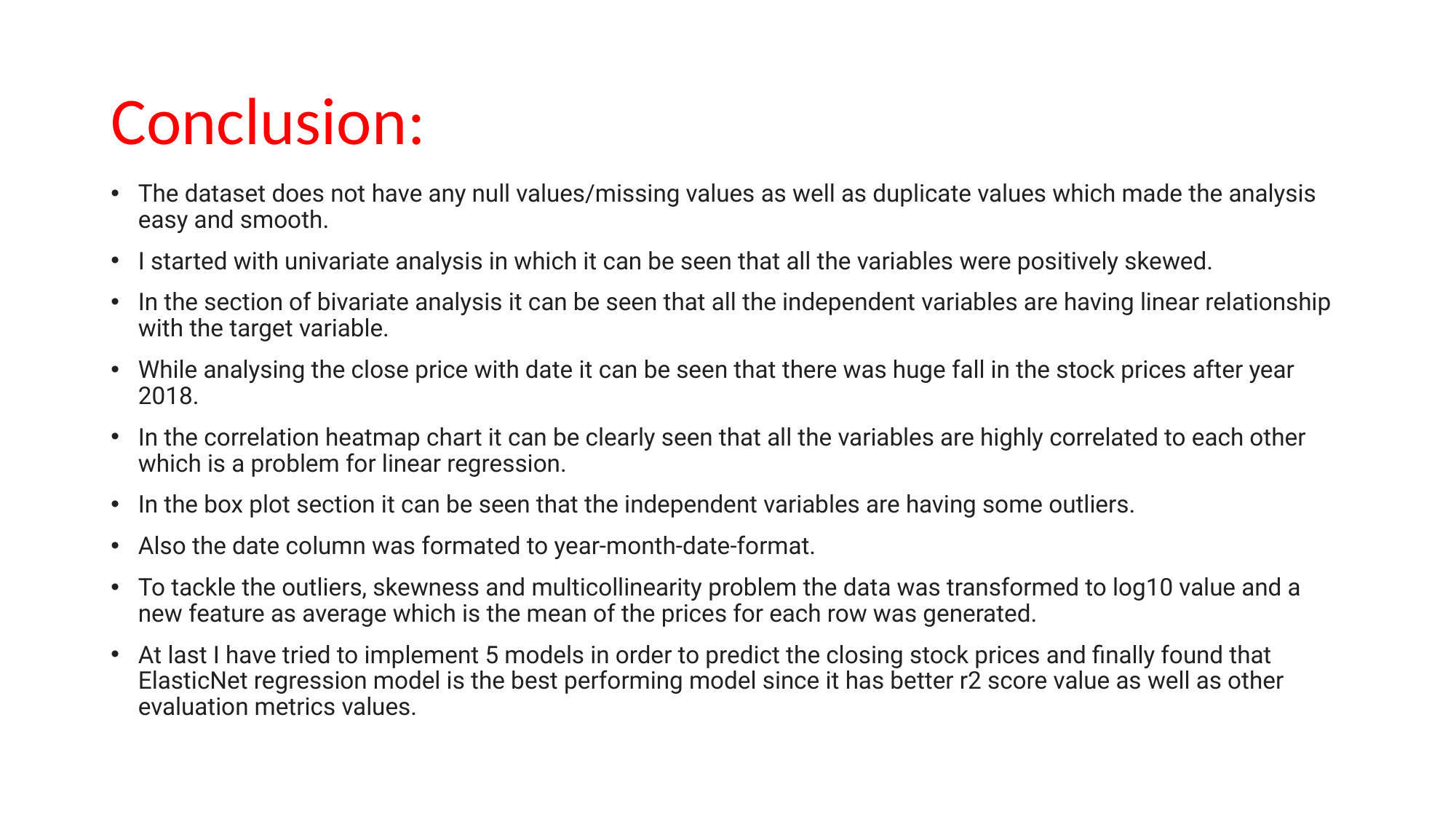

# Conclusion:
The dataset does not have any null values/missing values as well as duplicate values which made the analysis easy and smooth.
I started with univariate analysis in which it can be seen that all the variables were positively skewed.
In the section of bivariate analysis it can be seen that all the independent variables are having linear relationship with the target variable.
While analysing the close price with date it can be seen that there was huge fall in the stock prices after year 2018.
In the correlation heatmap chart it can be clearly seen that all the variables are highly correlated to each other which is a problem for linear regression.
In the box plot section it can be seen that the independent variables are having some outliers.
Also the date column was formated to year-month-date-format.
To tackle the outliers, skewness and multicollinearity problem the data was transformed to log10 value and a new feature as average which is the mean of the prices for each row was generated.
At last I have tried to implement 5 models in order to predict the closing stock prices and finally found that ElasticNet regression model is the best performing model since it has better r2 score value as well as other evaluation metrics values.